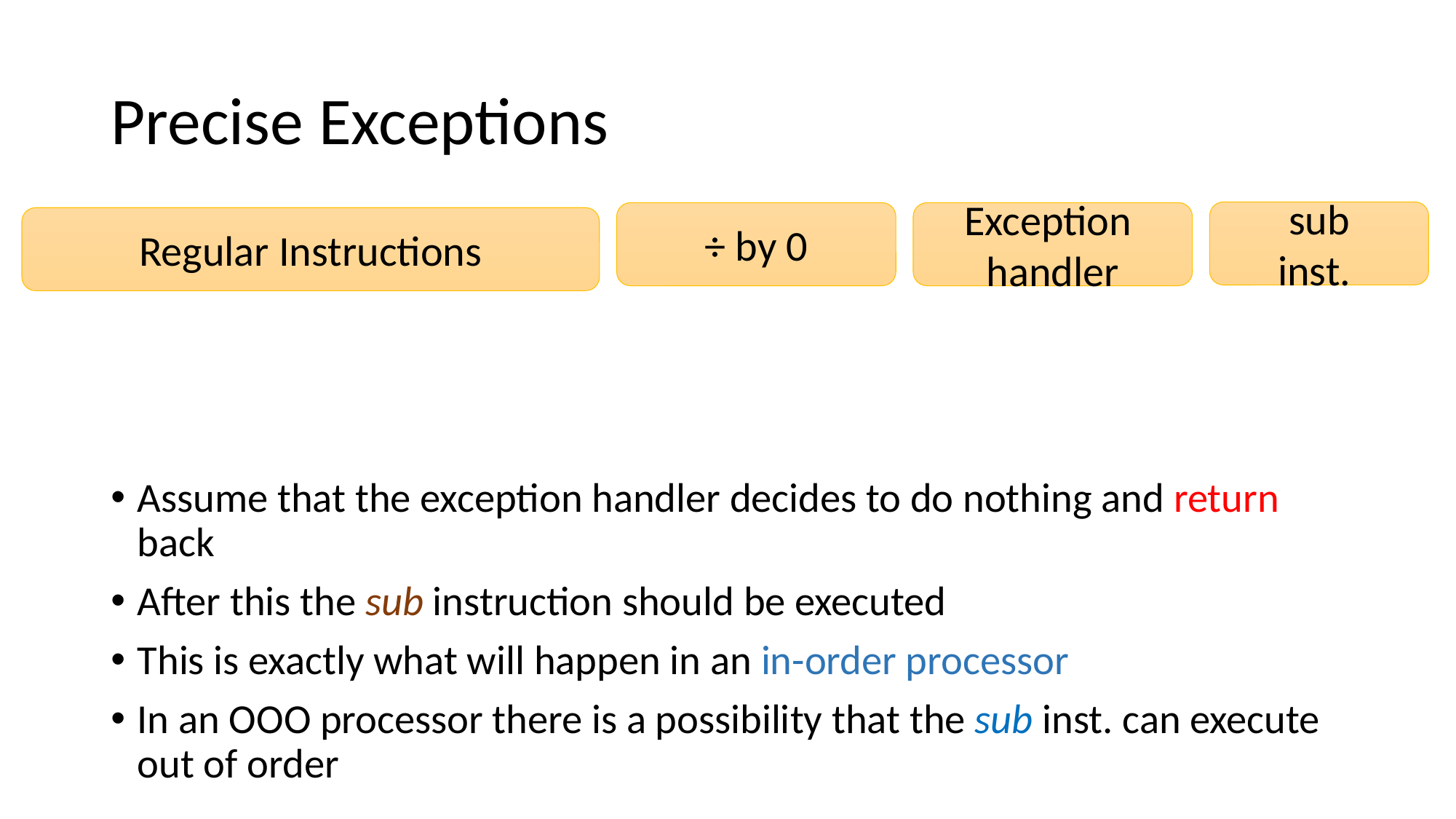

# Precise Exceptions
sub
inst.
÷ by 0
Exception
handler
Regular Instructions
Assume that the exception handler decides to do nothing and return back
After this the sub instruction should be executed
This is exactly what will happen in an in-order processor
In an OOO processor there is a possibility that the sub inst. can execute out of order